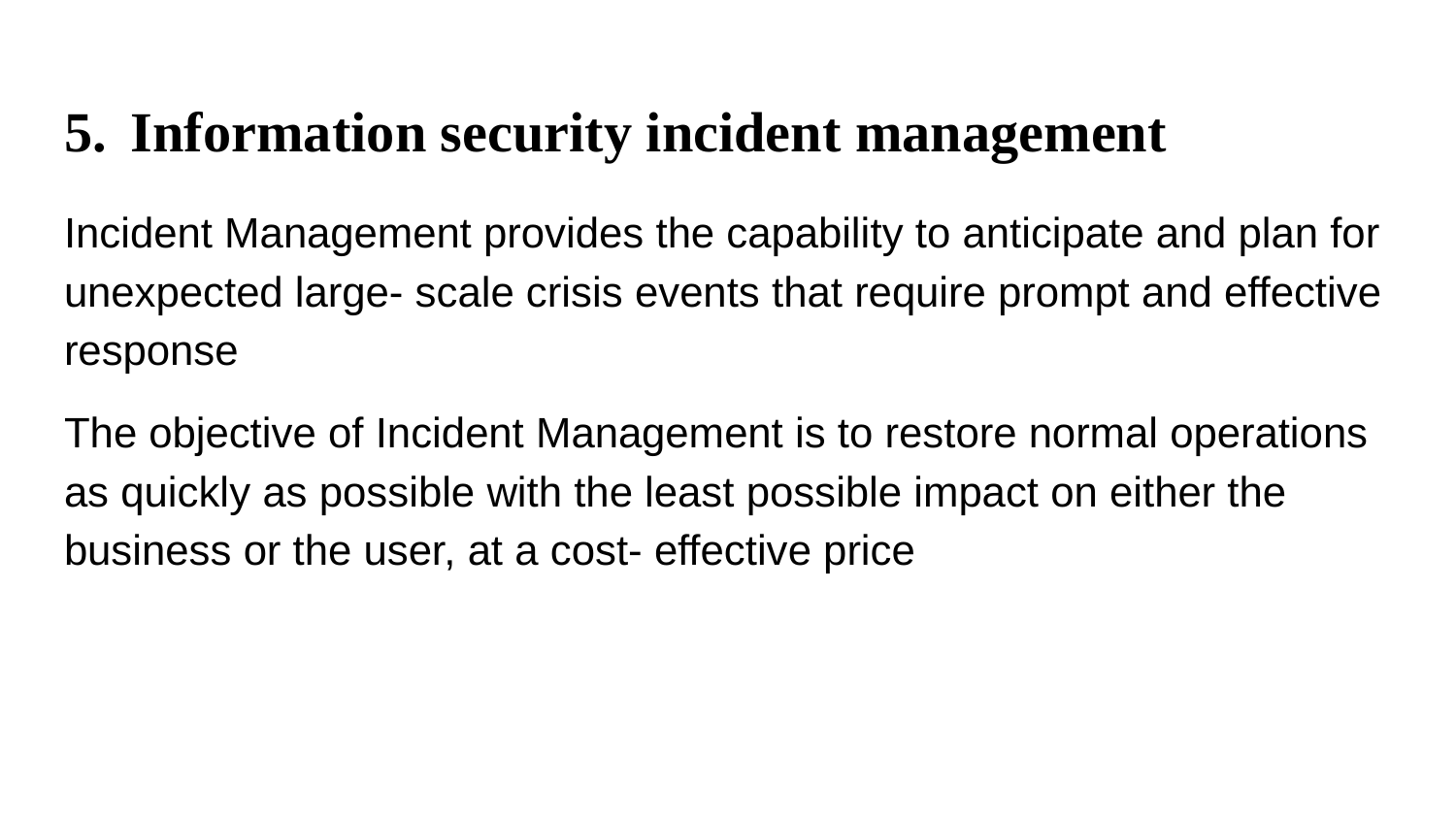

# 5.  Information security incident management
Incident Management provides the capability to anticipate and plan for unexpected large- scale crisis events that require prompt and effective response
The objective of Incident Management is to restore normal operations as quickly as possible with the least possible impact on either the business or the user, at a cost- effective price